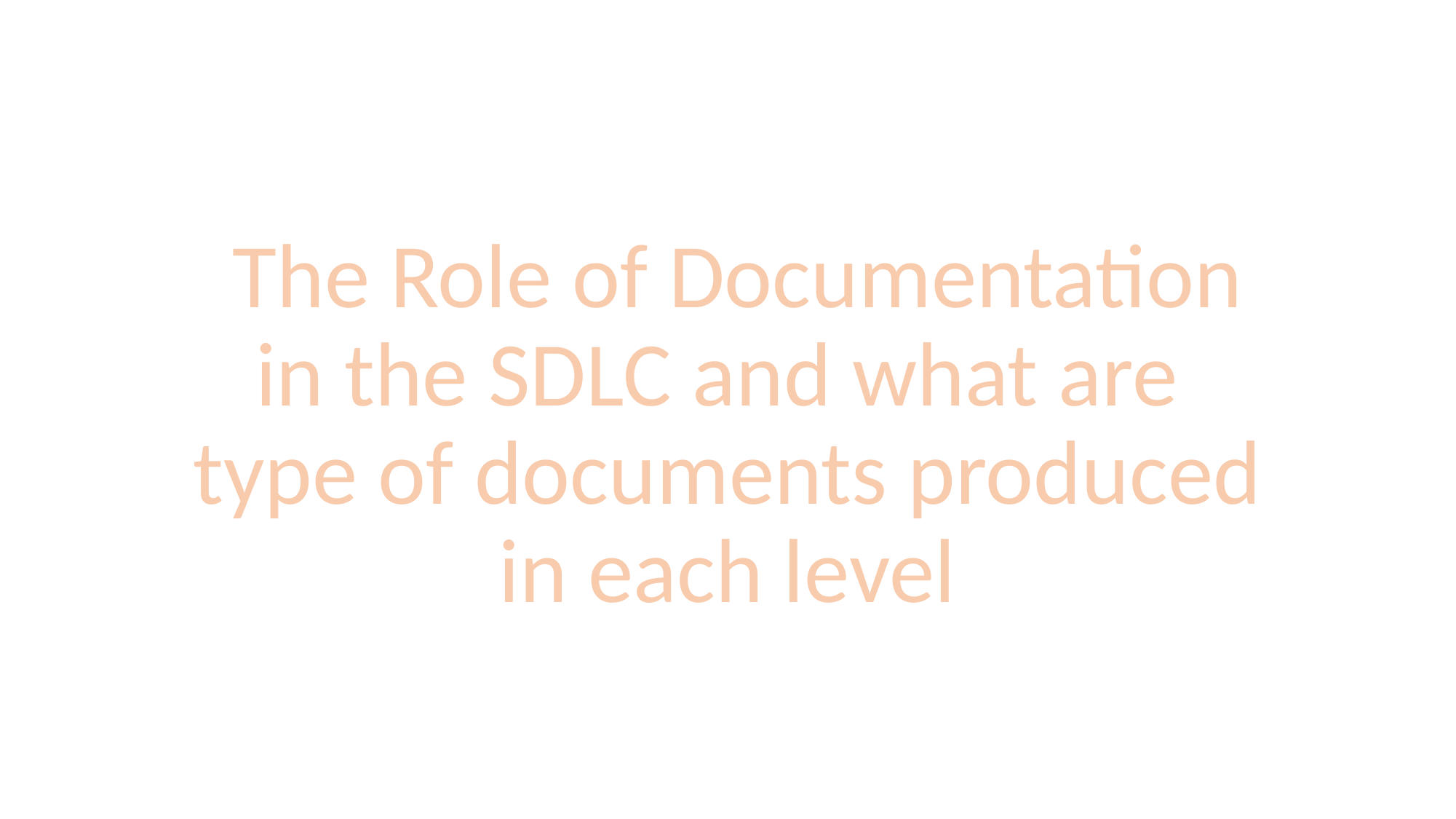

# The Role of Documentation in the SDLC and what are  type of documents produced in each level